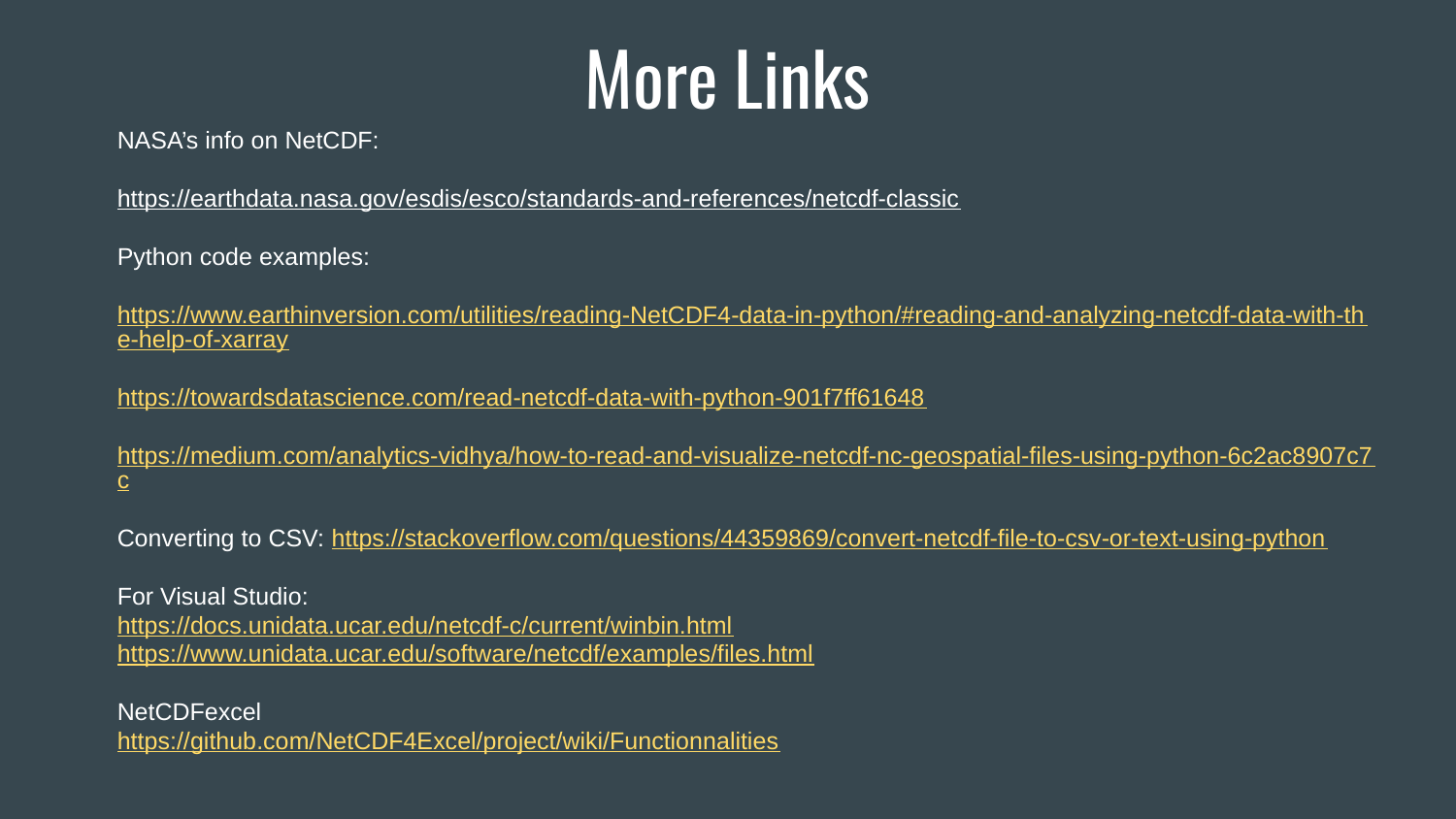

# More Links
NASA’s info on NetCDF:

https://earthdata.nasa.gov/esdis/esco/standards-and-references/netcdf-classic

Python code examples:

https://www.earthinversion.com/utilities/reading-NetCDF4-data-in-python/#reading-and-analyzing-netcdf-data-with-the-help-of-xarray

https://towardsdatascience.com/read-netcdf-data-with-python-901f7ff61648

https://medium.com/analytics-vidhya/how-to-read-and-visualize-netcdf-nc-geospatial-files-using-python-6c2ac8907c7c

Converting to CSV: https://stackoverflow.com/questions/44359869/convert-netcdf-file-to-csv-or-text-using-python

For Visual Studio:
https://docs.unidata.ucar.edu/netcdf-c/current/winbin.html
https://www.unidata.ucar.edu/software/netcdf/examples/files.html

NetCDFexcel
https://github.com/NetCDF4Excel/project/wiki/Functionnalities